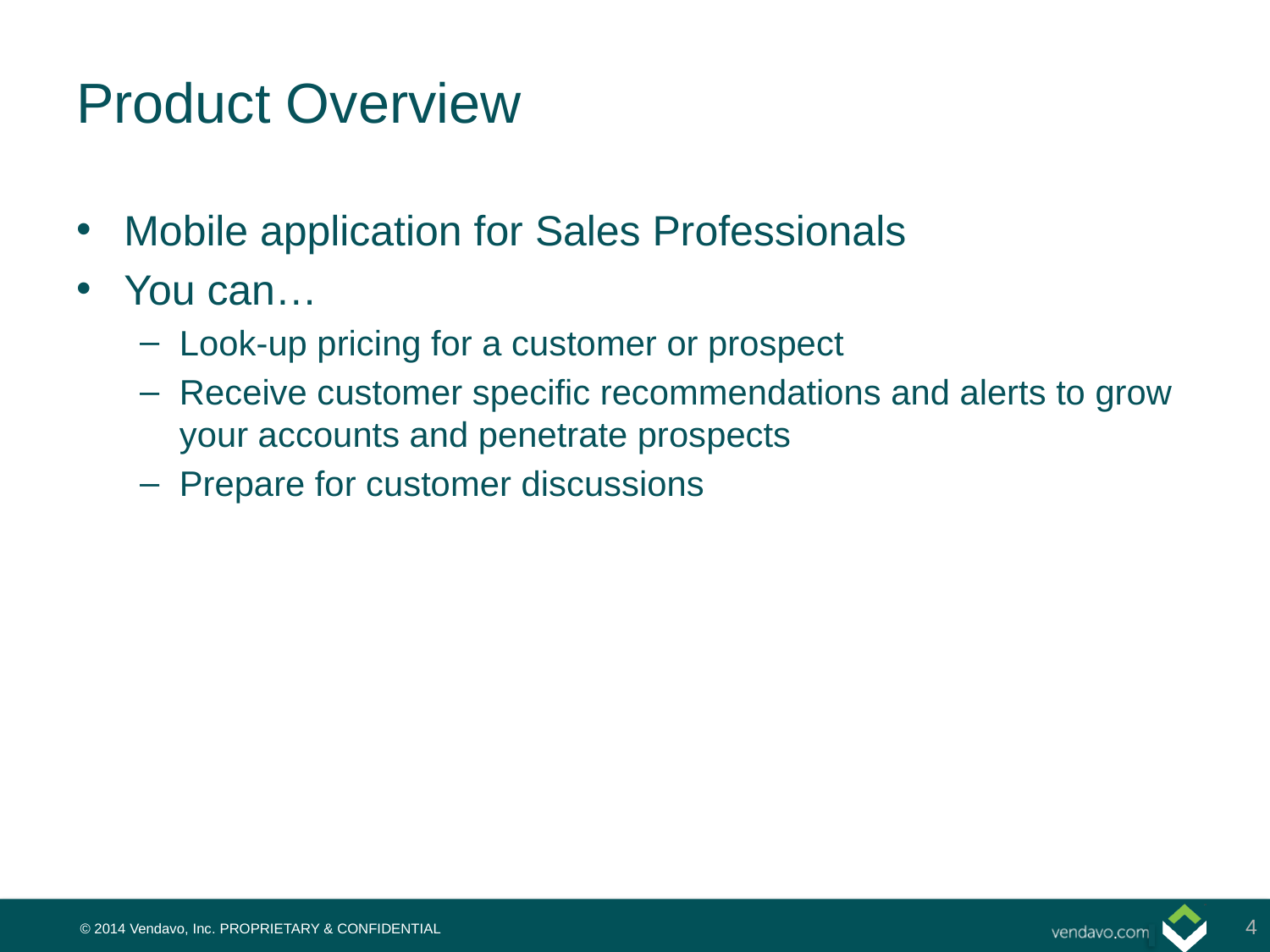

# Product Overview
Mobile application for Sales Professionals
You can…
Look-up pricing for a customer or prospect
Receive customer specific recommendations and alerts to grow your accounts and penetrate prospects
Prepare for customer discussions
4